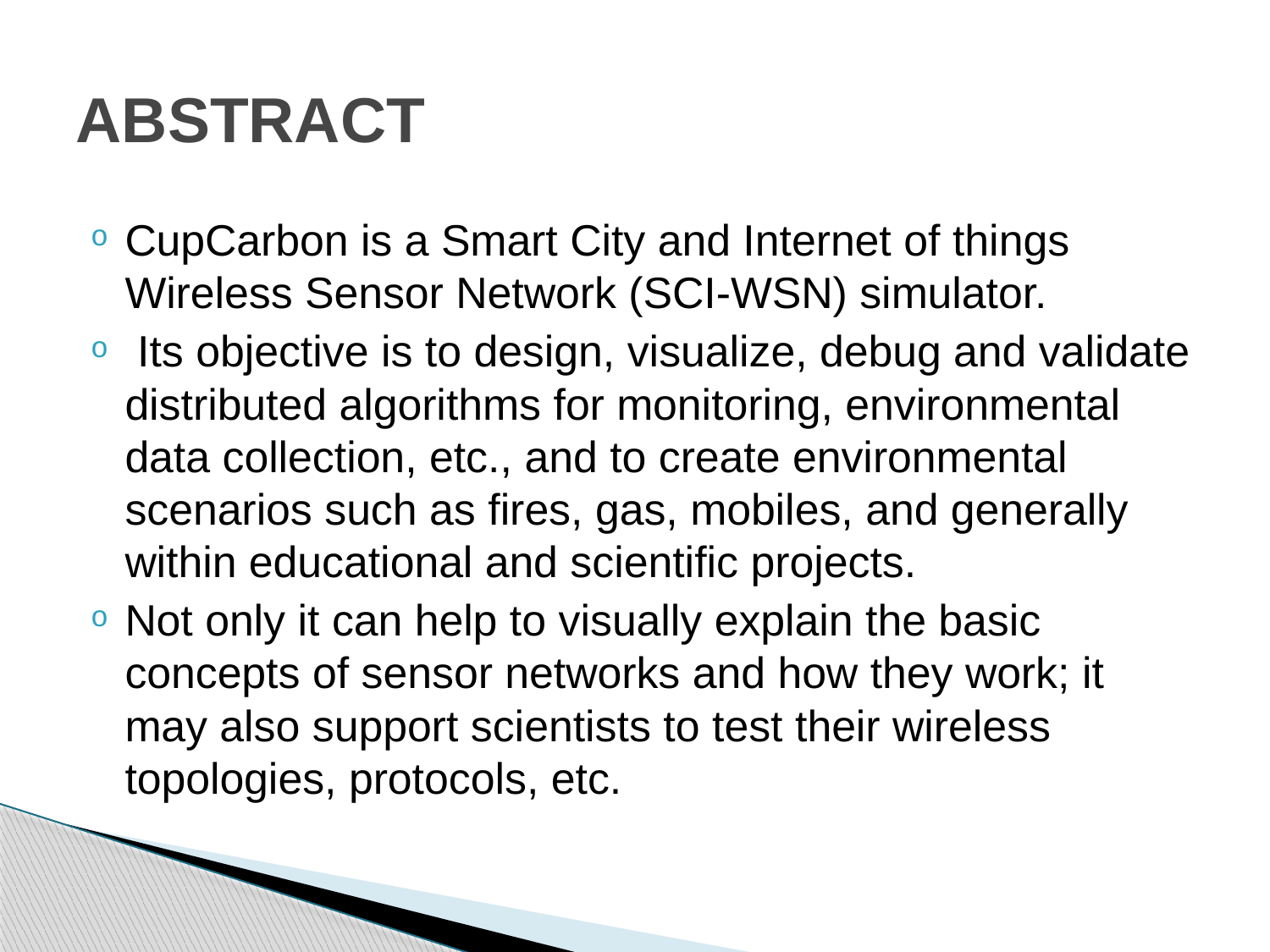

# ABSTRACT
CupCarbon is a Smart City and Internet of things Wireless Sensor Network (SCI-WSN) simulator.
 Its objective is to design, visualize, debug and validate distributed algorithms for monitoring, environmental data collection, etc., and to create environmental scenarios such as fires, gas, mobiles, and generally within educational and scientific projects.
Not only it can help to visually explain the basic concepts of sensor networks and how they work; it may also support scientists to test their wireless topologies, protocols, etc.